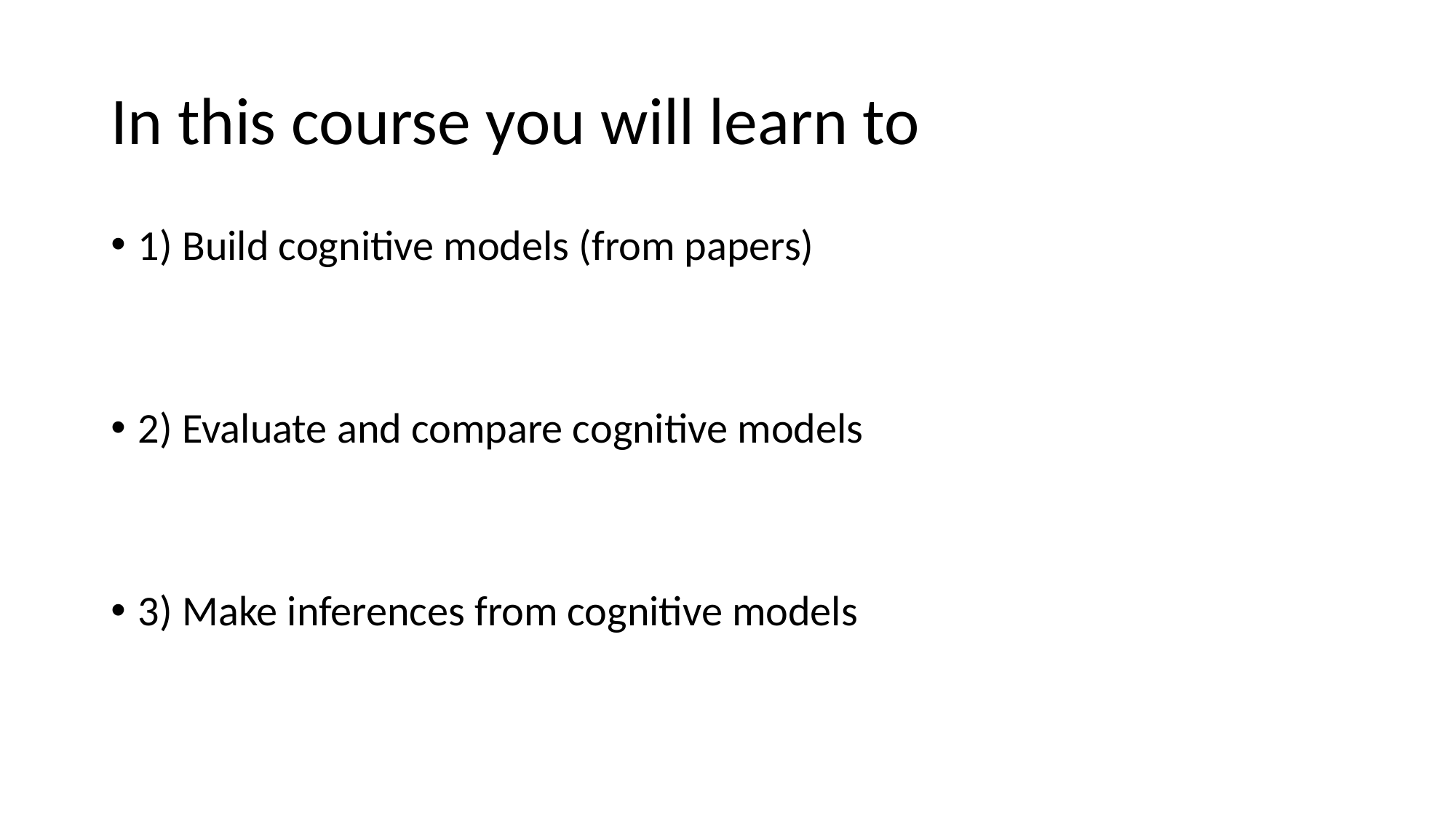

# In this course you will learn to
1) Build cognitive models (from papers)

2) Evaluate and compare cognitive models

3) Make inferences from cognitive models